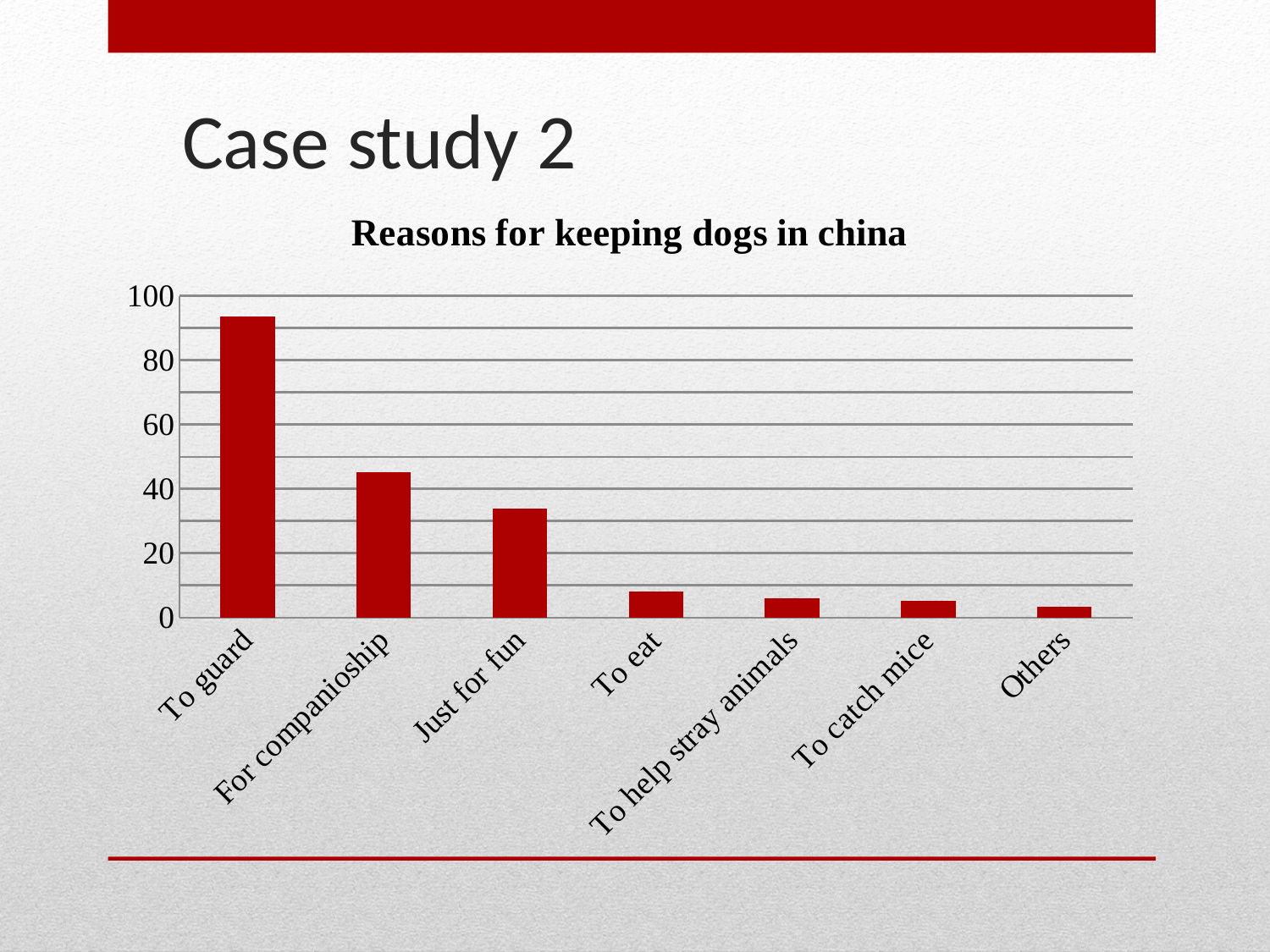

# Case study 2

### Chart:

| Category | Reasons for keeping dogs in china |
|---|---|
| To guard | 93.6 |
| For companioship | 45.1 |
| Just for fun | 33.8 |
| To eat | 8.2 |
| To help stray animals | 6.1 |
| To catch mice | 5.3 |
| Others | 3.4 |